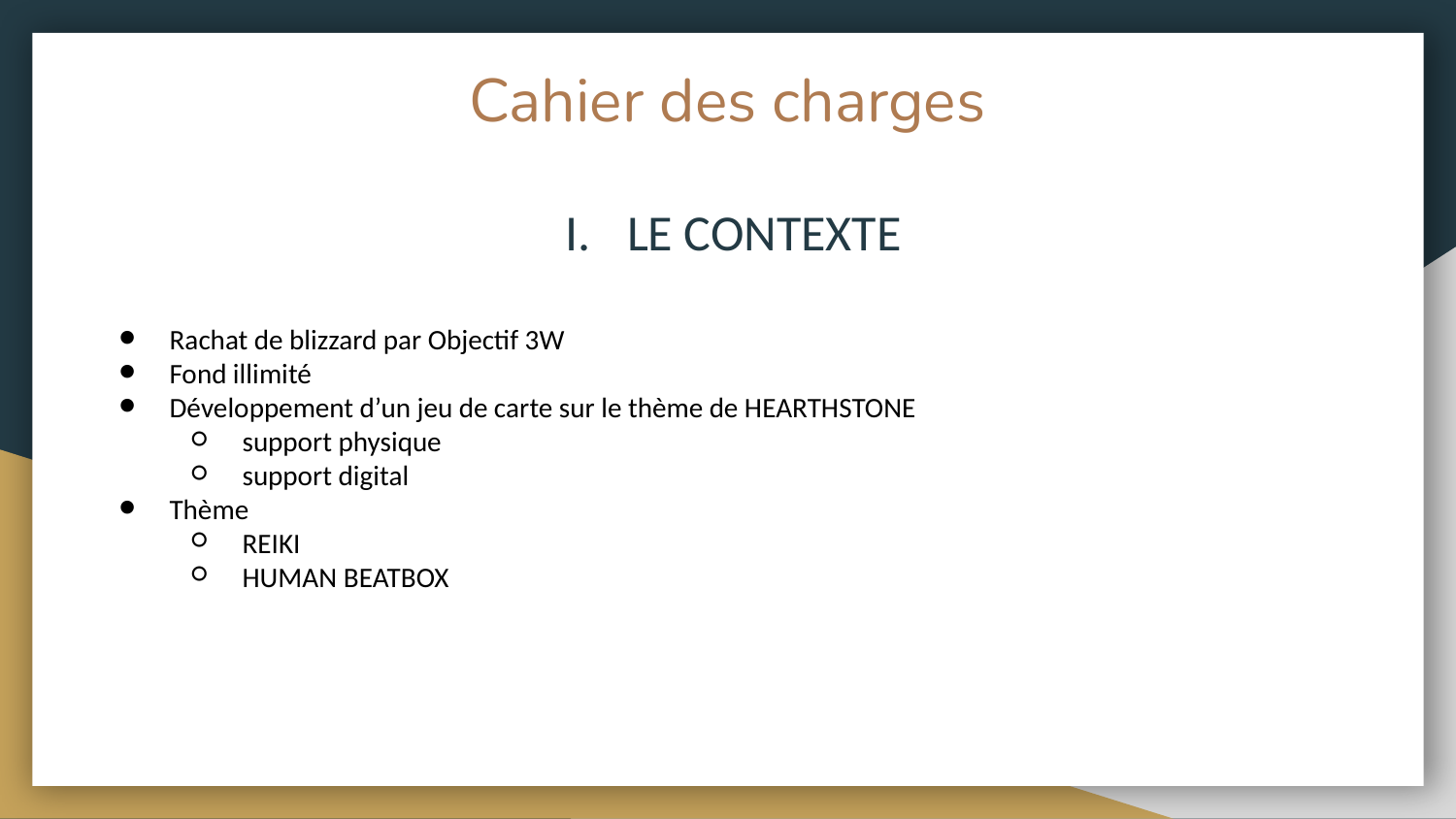

# Cahier des charges

LE CONTEXTE
Rachat de blizzard par Objectif 3W
Fond illimité
Développement d’un jeu de carte sur le thème de HEARTHSTONE
support physique
support digital
Thème
REIKI
HUMAN BEATBOX